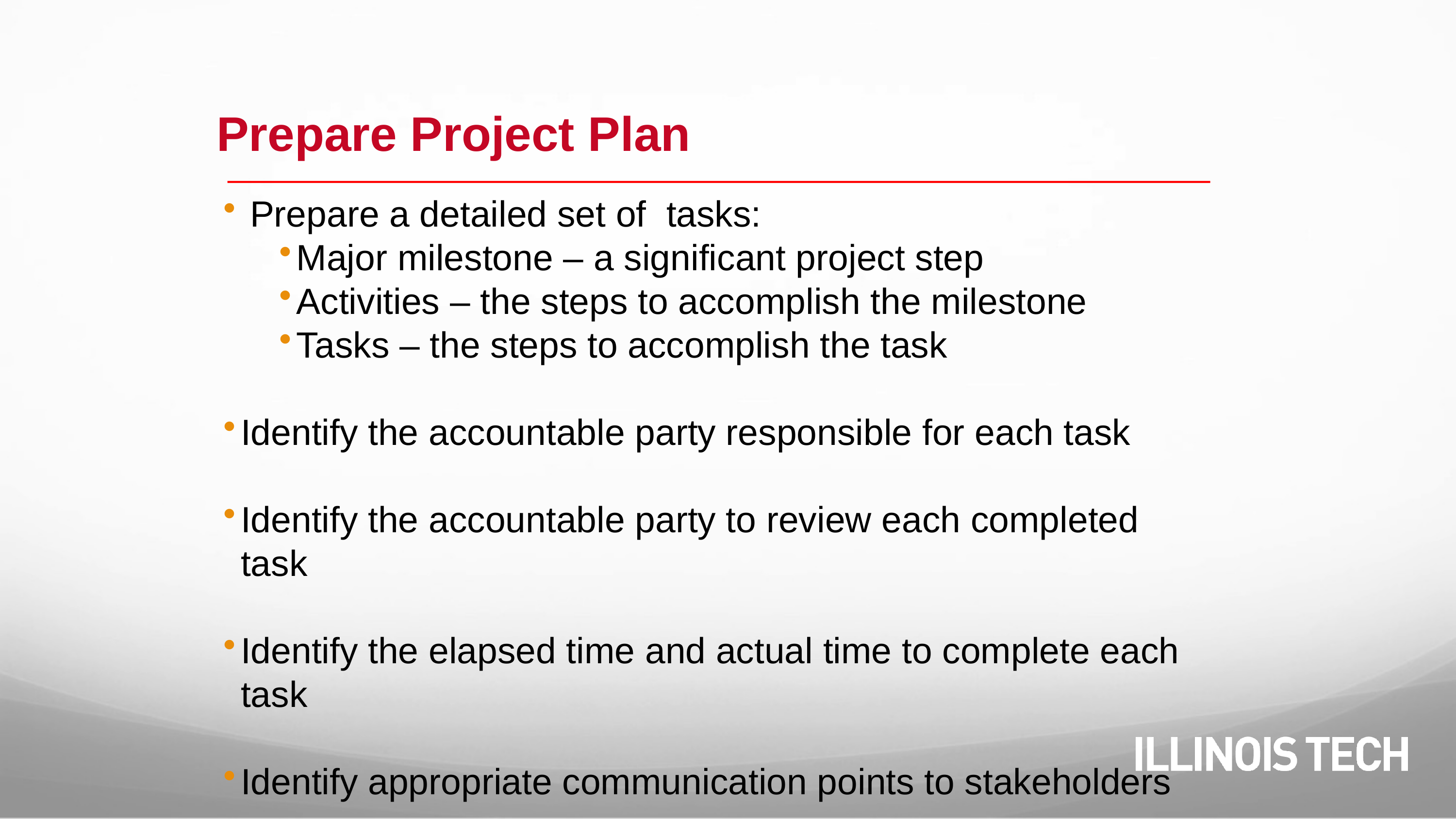

Prepare Project Plan

 Prepare a detailed set of  tasks:
Major milestone – a significant project step
Activities – the steps to accomplish the milestone
Tasks – the steps to accomplish the task

Identify the accountable party responsible for each task

Identify the accountable party to review each completed task

Identify the elapsed time and actual time to complete each task

Identify appropriate communication points to stakeholders